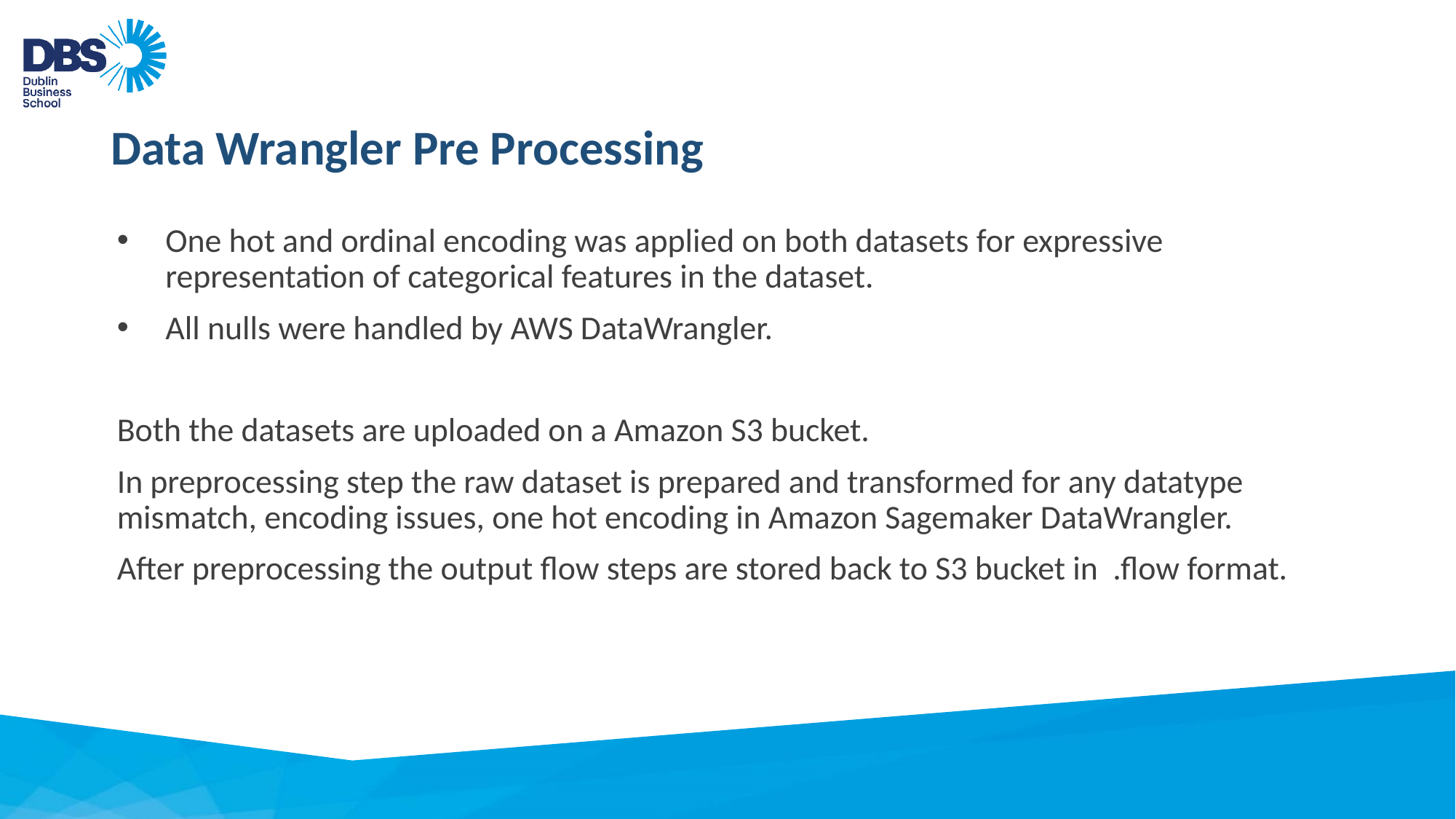

# Data Wrangler Pre Processing
One hot and ordinal encoding was applied on both datasets for expressive representation of categorical features in the dataset.
All nulls were handled by AWS DataWrangler.

Both the datasets are uploaded on a Amazon S3 bucket.
In preprocessing step the raw dataset is prepared and transformed for any datatype mismatch, encoding issues, one hot encoding in Amazon Sagemaker DataWrangler.
After preprocessing the output flow steps are stored back to S3 bucket in  .flow format.